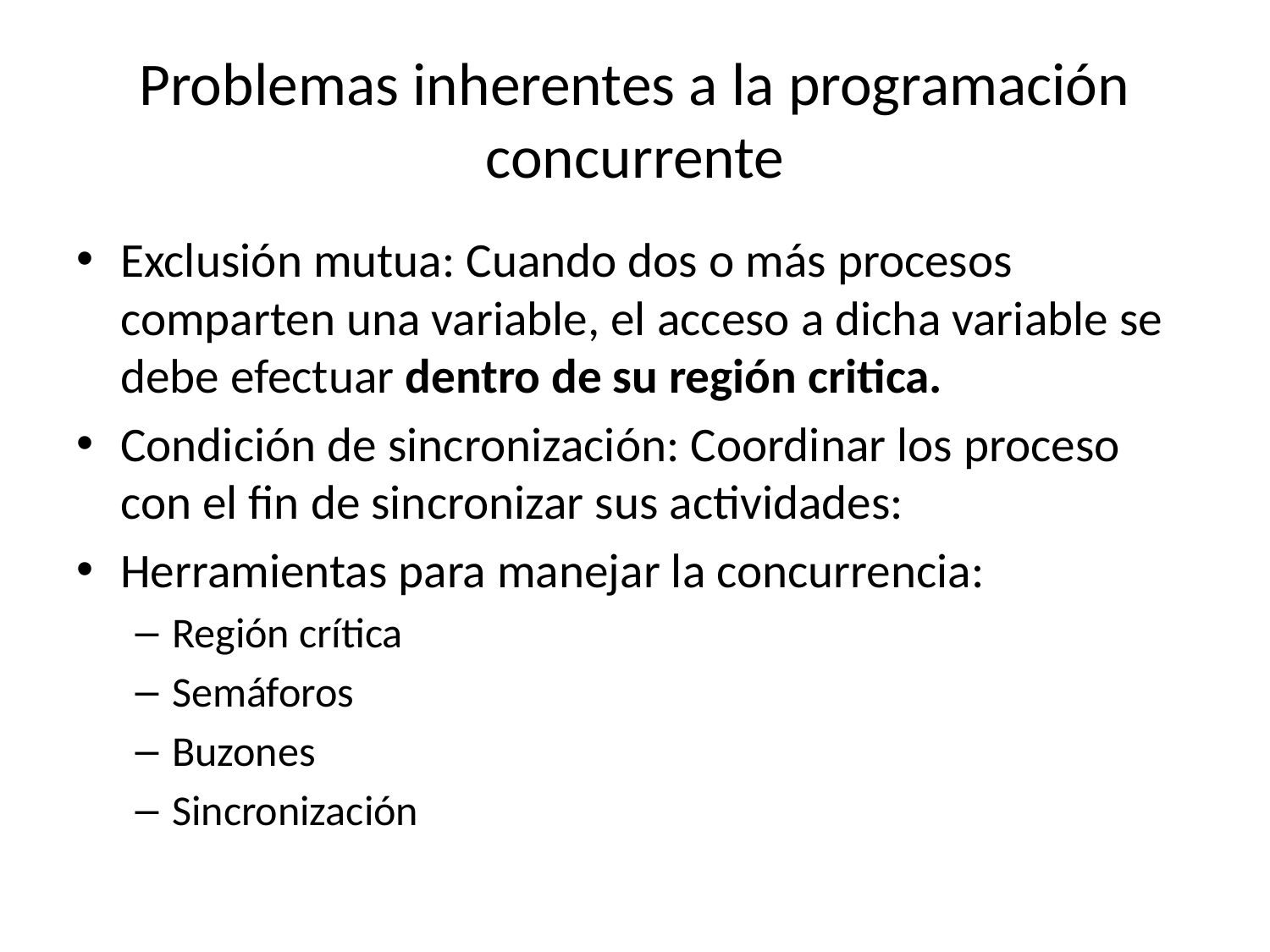

# Problemas inherentes a la programación concurrente
Exclusión mutua: Cuando dos o más procesos comparten una variable, el acceso a dicha variable se debe efectuar dentro de su región critica.
Condición de sincronización: Coordinar los proceso con el fin de sincronizar sus actividades:
Herramientas para manejar la concurrencia:
Región crítica
Semáforos
Buzones
Sincronización